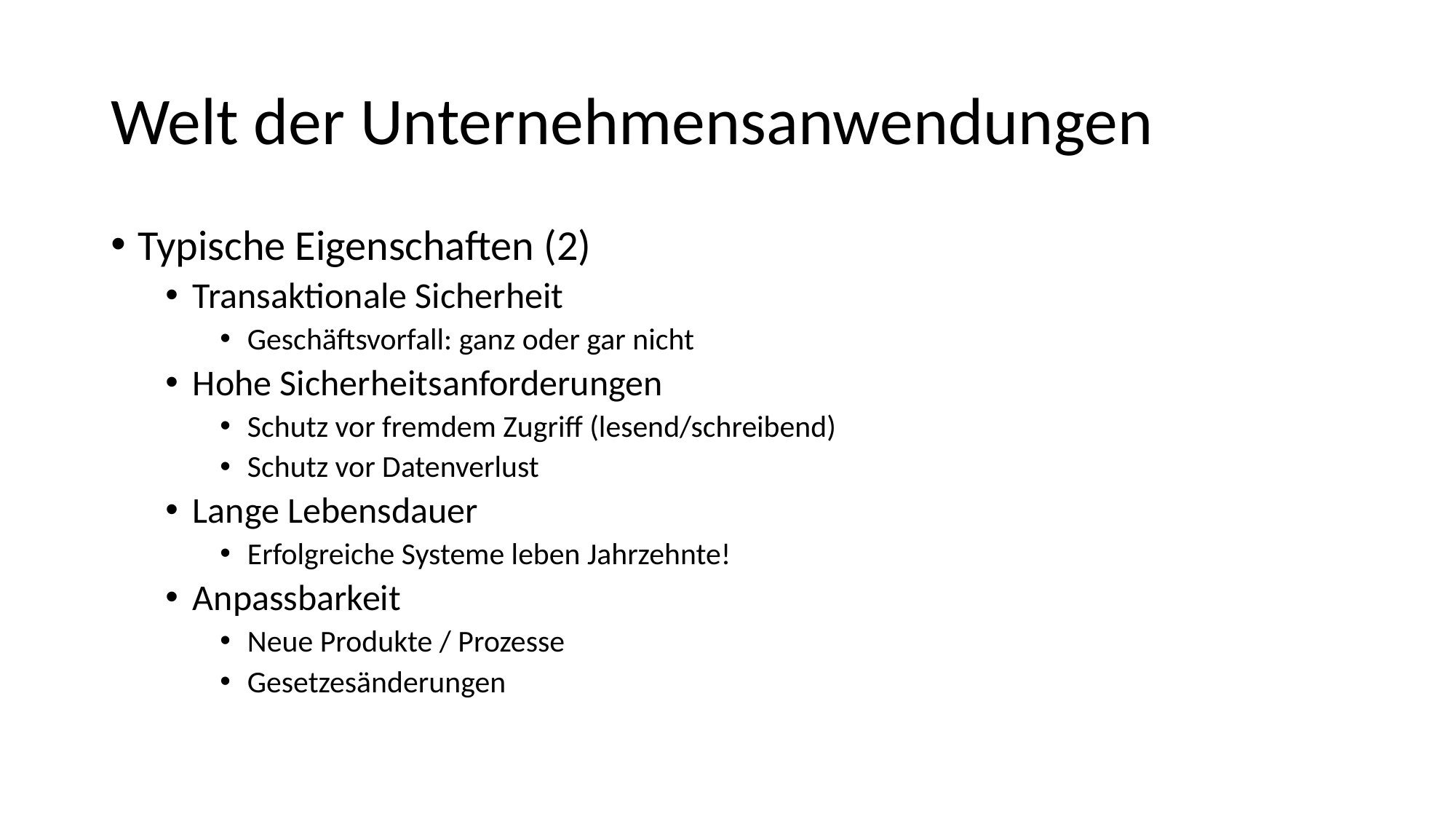

# Welt der Unternehmensanwendungen
Typische Eigenschaften (2)
Transaktionale Sicherheit
Geschäftsvorfall: ganz oder gar nicht
Hohe Sicherheitsanforderungen
Schutz vor fremdem Zugriff (lesend/schreibend)
Schutz vor Datenverlust
Lange Lebensdauer
Erfolgreiche Systeme leben Jahrzehnte!
Anpassbarkeit
Neue Produkte / Prozesse
Gesetzesänderungen